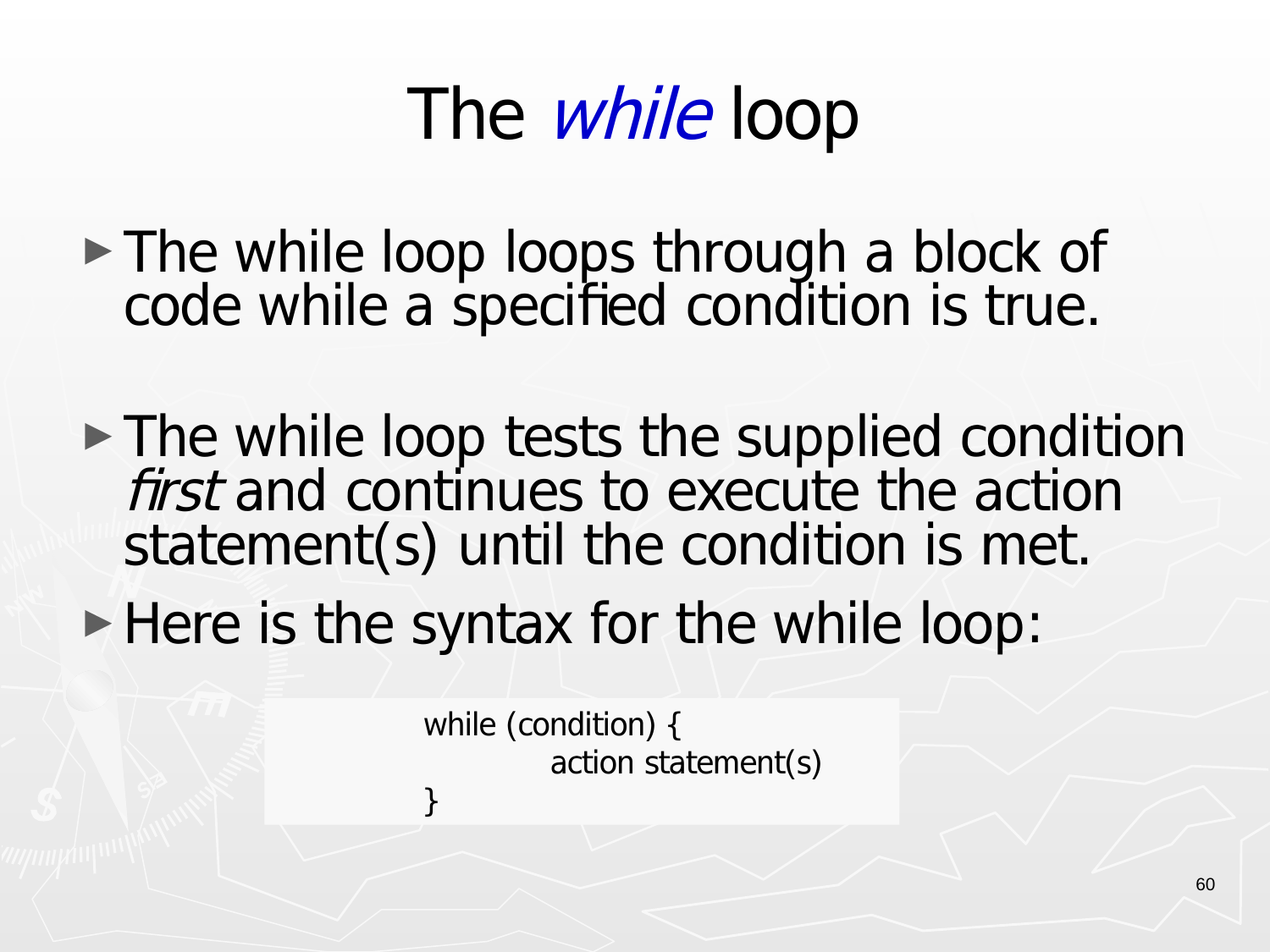

# The while loop
The while loop loops through a block of code while a specified condition is true.

The while loop tests the supplied condition first and continues to execute the action statement(s) until the condition is met.
Here is the syntax for the while loop:
	  while (condition) {
		  action statement(s)
	  }
60